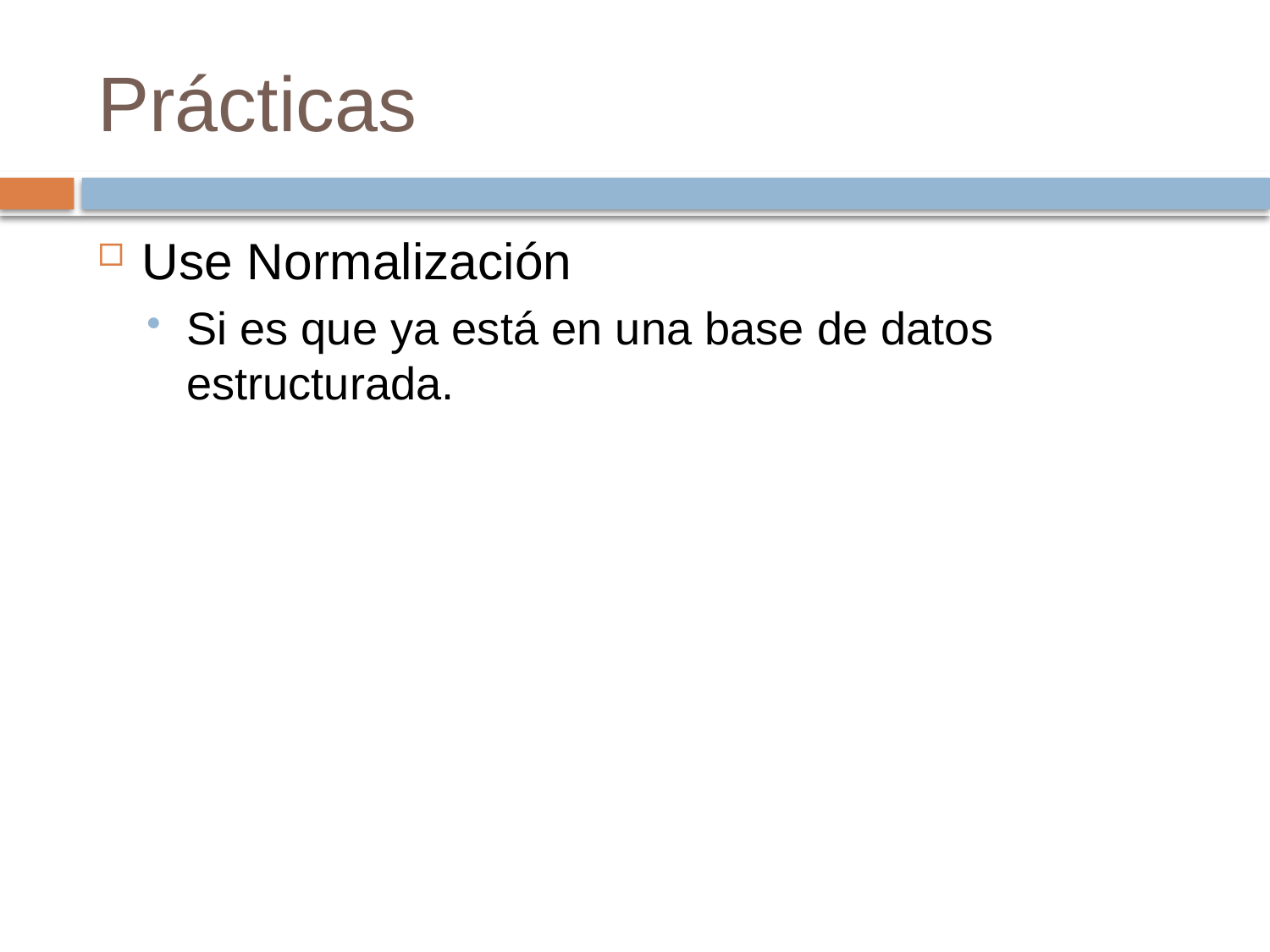

# Prácticas
Use Normalización
Si es que ya está en una base de datos estructurada.